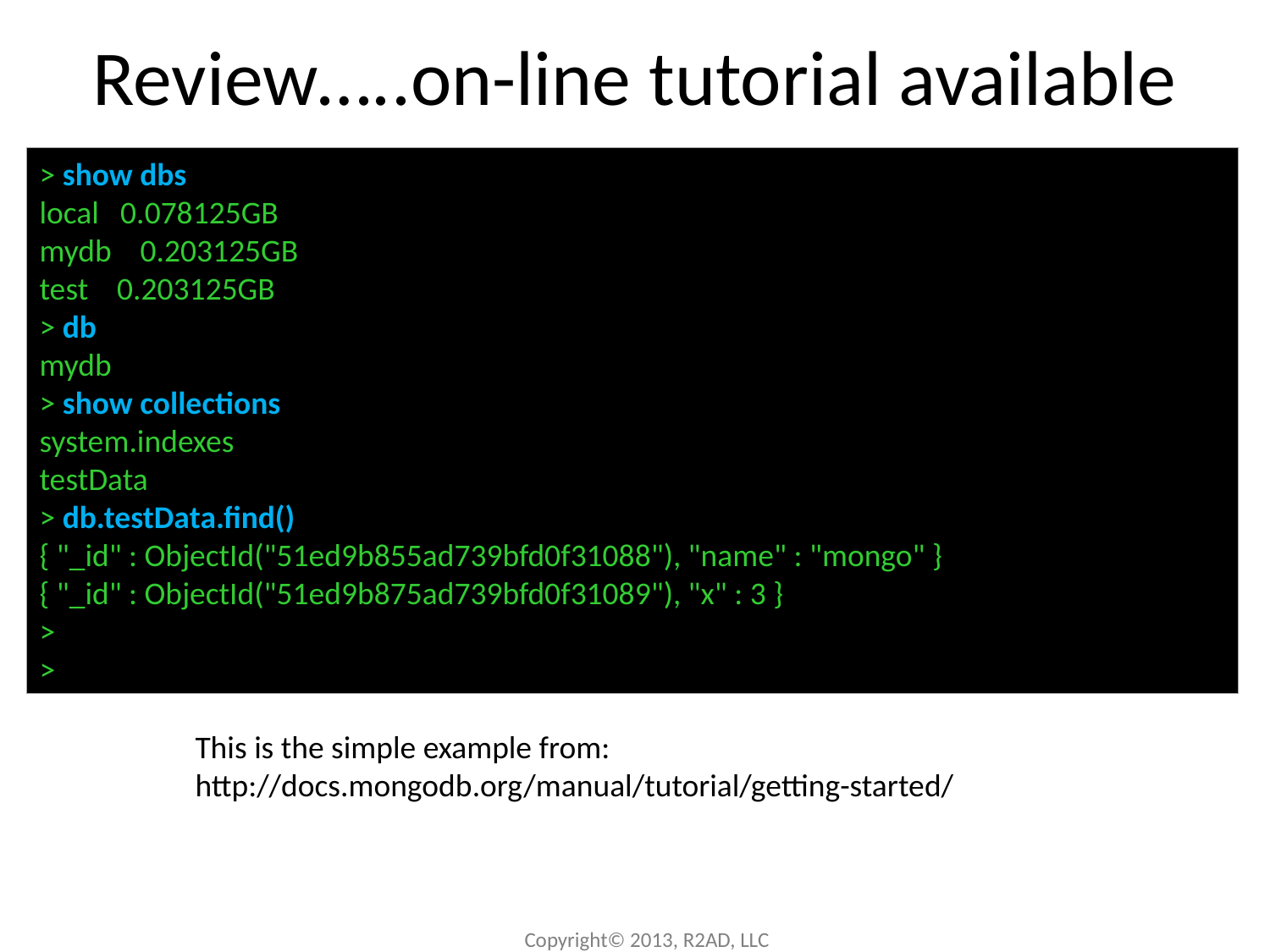

# Review…..on-line tutorial available
> show dbs
local   0.078125GB
mydb    0.203125GB
test    0.203125GB
> db
mydb
> show collections
system.indexes
testData
> db.testData.find()
{ "_id" : ObjectId("51ed9b855ad739bfd0f31088"), "name" : "mongo" }
{ "_id" : ObjectId("51ed9b875ad739bfd0f31089"), "x" : 3 }
>
>
This is the simple example from:
http://docs.mongodb.org/manual/tutorial/getting-started/